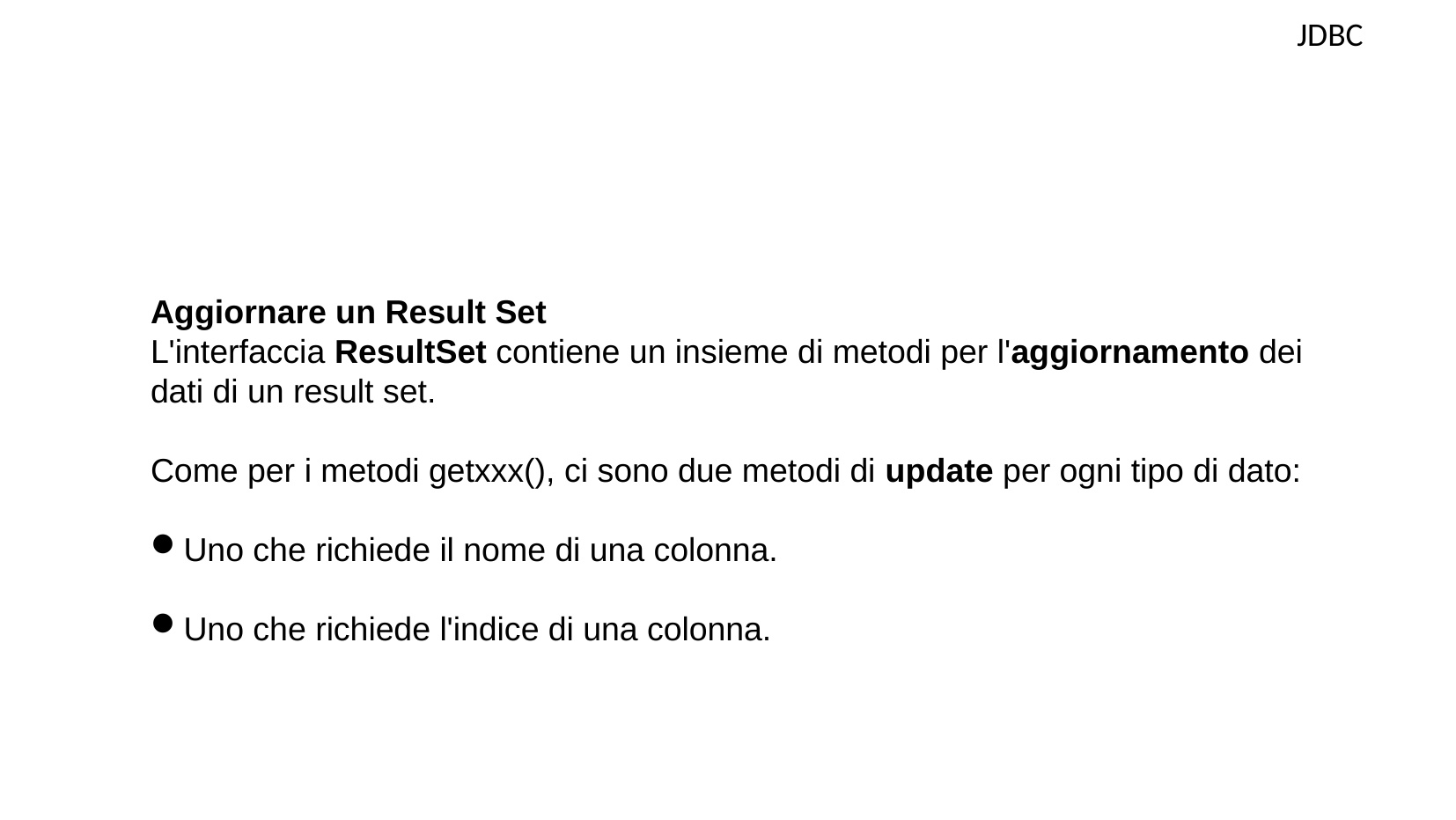

JDBC
Aggiornare un Result Set
L'interfaccia ResultSet contiene un insieme di metodi per l'aggiornamento dei dati di un result set.

Come per i metodi getxxx(), ci sono due metodi di update per ogni tipo di dato:

Uno che richiede il nome di una colonna.

Uno che richiede l'indice di una colonna.